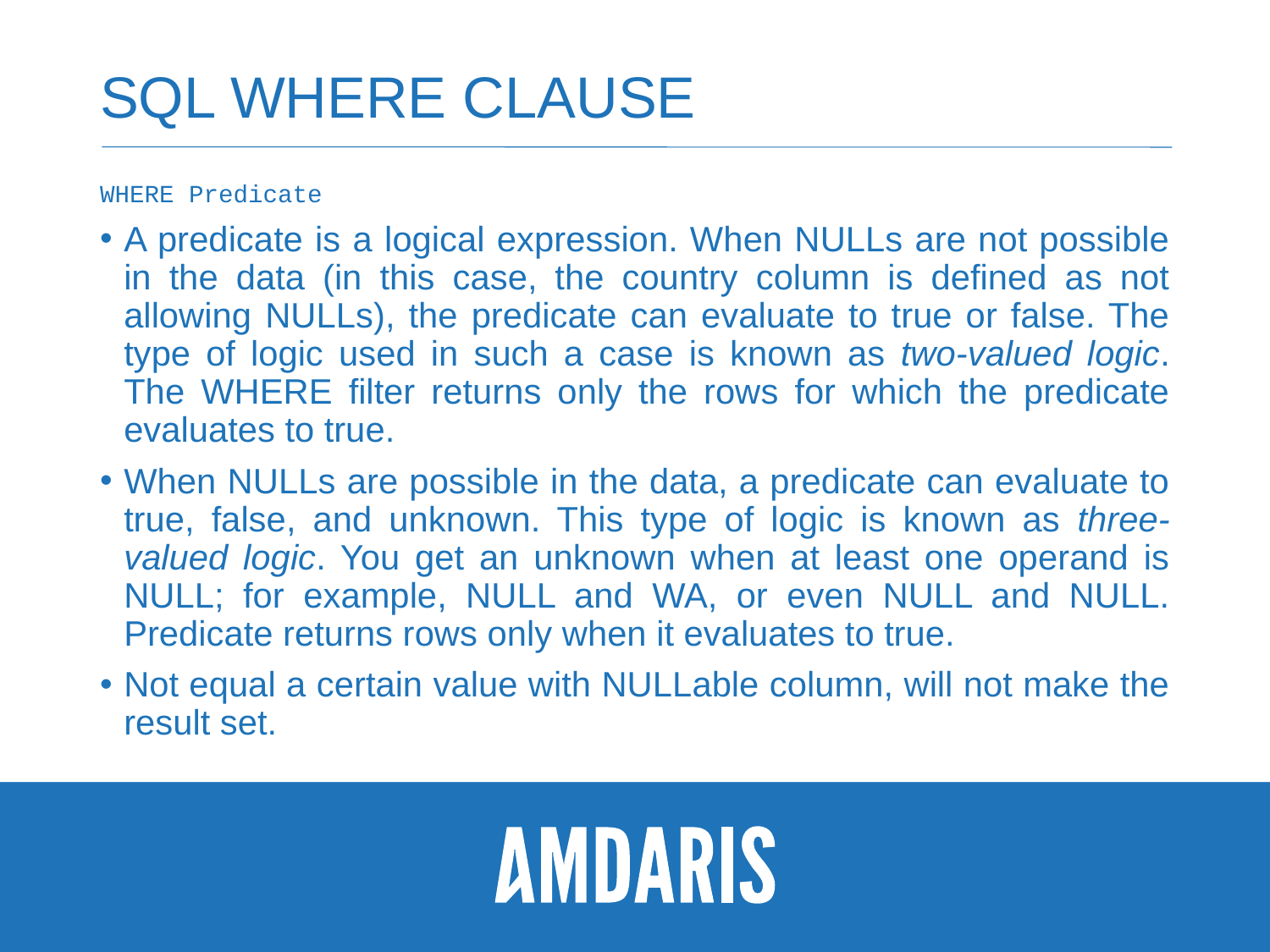

# SQL WhERE Clause
WHERE Predicate
A predicate is a logical expression. When NULLs are not possible in the data (in this case, the country column is defined as not allowing NULLs), the predicate can evaluate to true or false. The type of logic used in such a case is known as two-valued logic. The WHERE filter returns only the rows for which the predicate evaluates to true.
When NULLs are possible in the data, a predicate can evaluate to true, false, and unknown. This type of logic is known as three-valued logic. You get an unknown when at least one operand is NULL; for example, NULL and WA, or even NULL and NULL. Predicate returns rows only when it evaluates to true.
Not equal a certain value with NULLable column, will not make the result set.